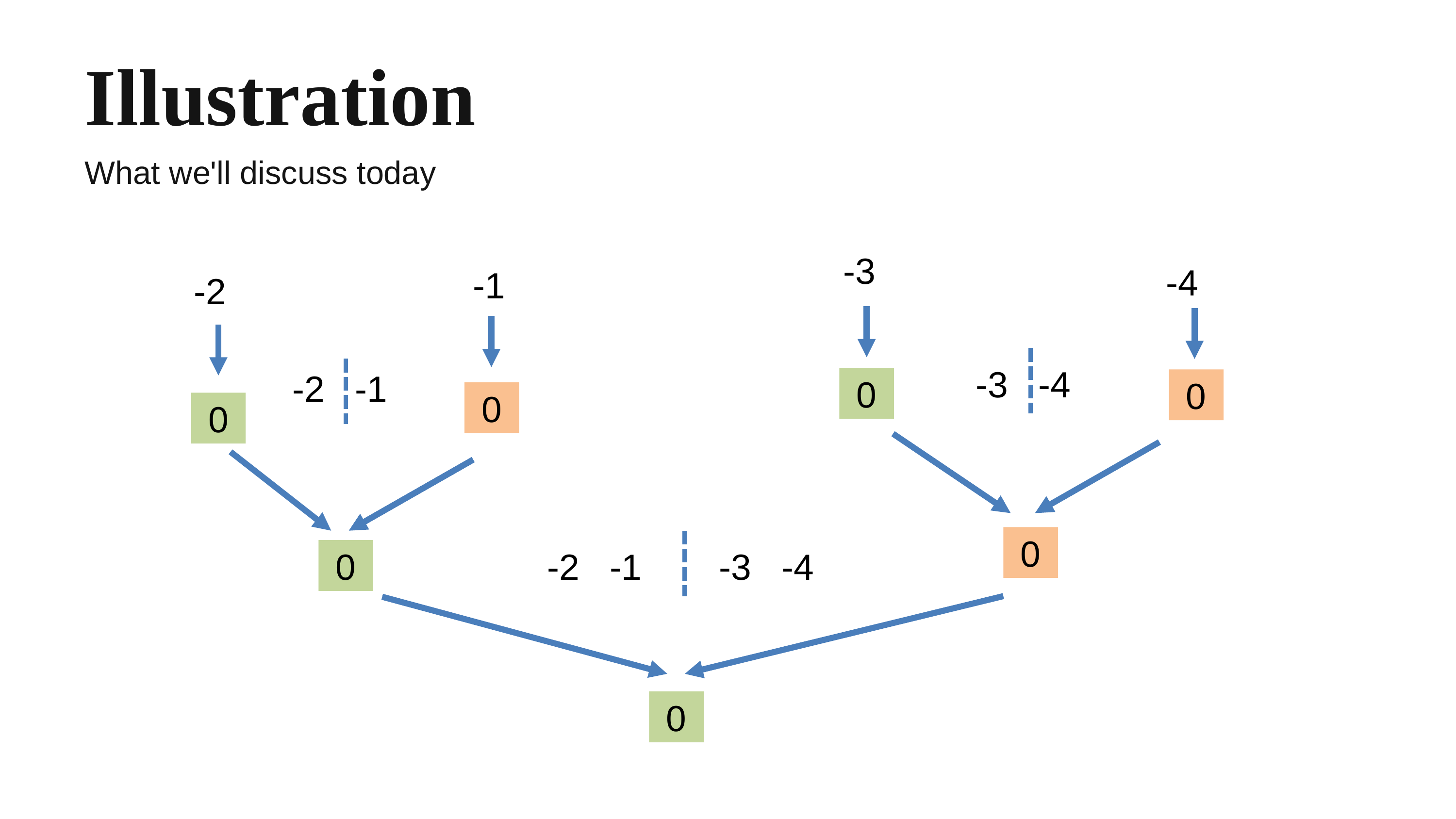

Illustration
What we'll discuss today
-3
-4
-1
-2
-3   -4
-2   -1
 0
 0
 0
 0
 0
-3   -4
-2   -1
 0
 0